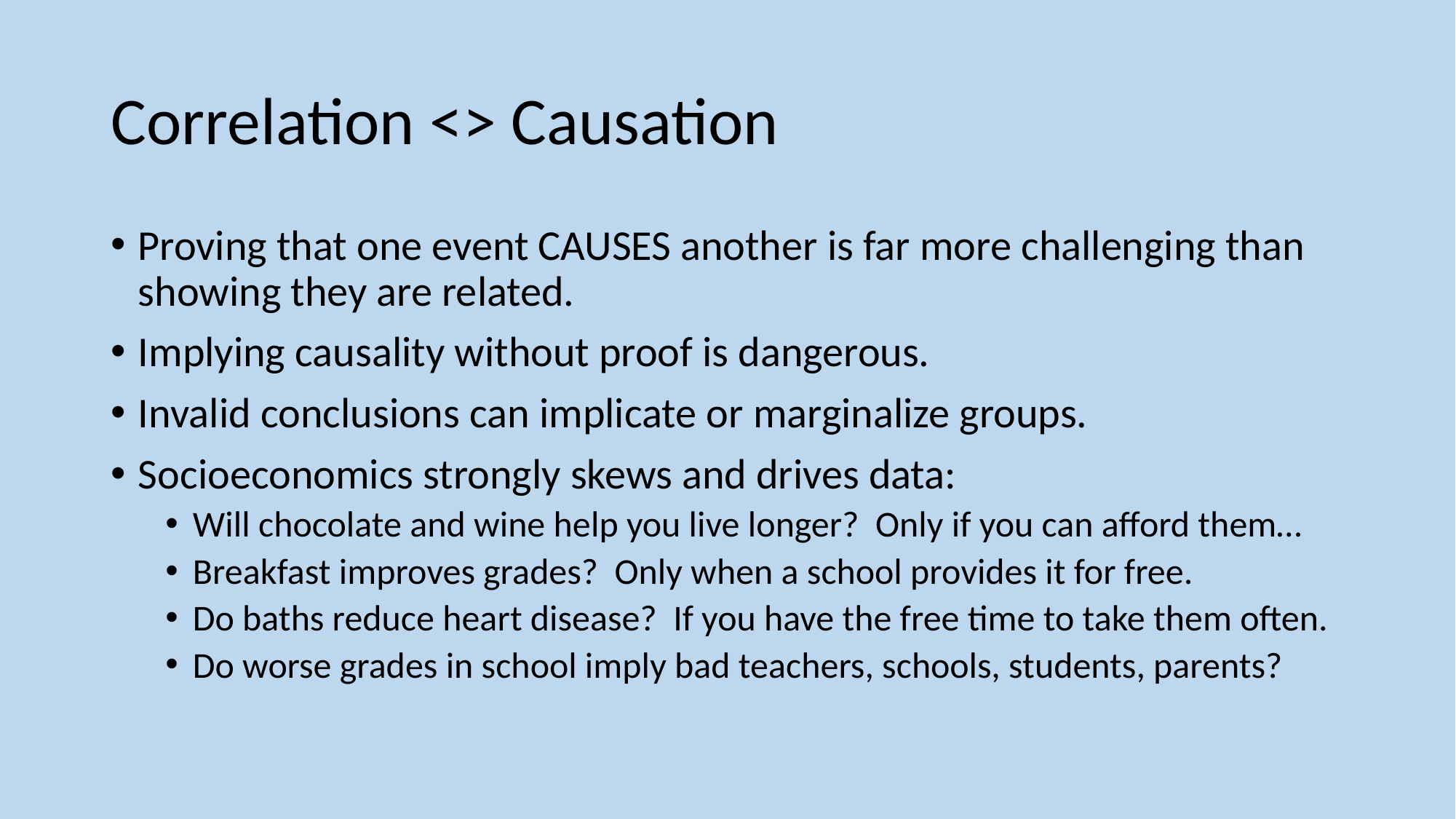

# Correlation <> Causation
Proving that one event CAUSES another is far more challenging than showing they are related.
Implying causality without proof is dangerous.
Invalid conclusions can implicate or marginalize groups.
Socioeconomics strongly skews and drives data:
Will chocolate and wine help you live longer?  Only if you can afford them…
Breakfast improves grades?  Only when a school provides it for free.
Do baths reduce heart disease?  If you have the free time to take them often.
Do worse grades in school imply bad teachers, schools, students, parents?